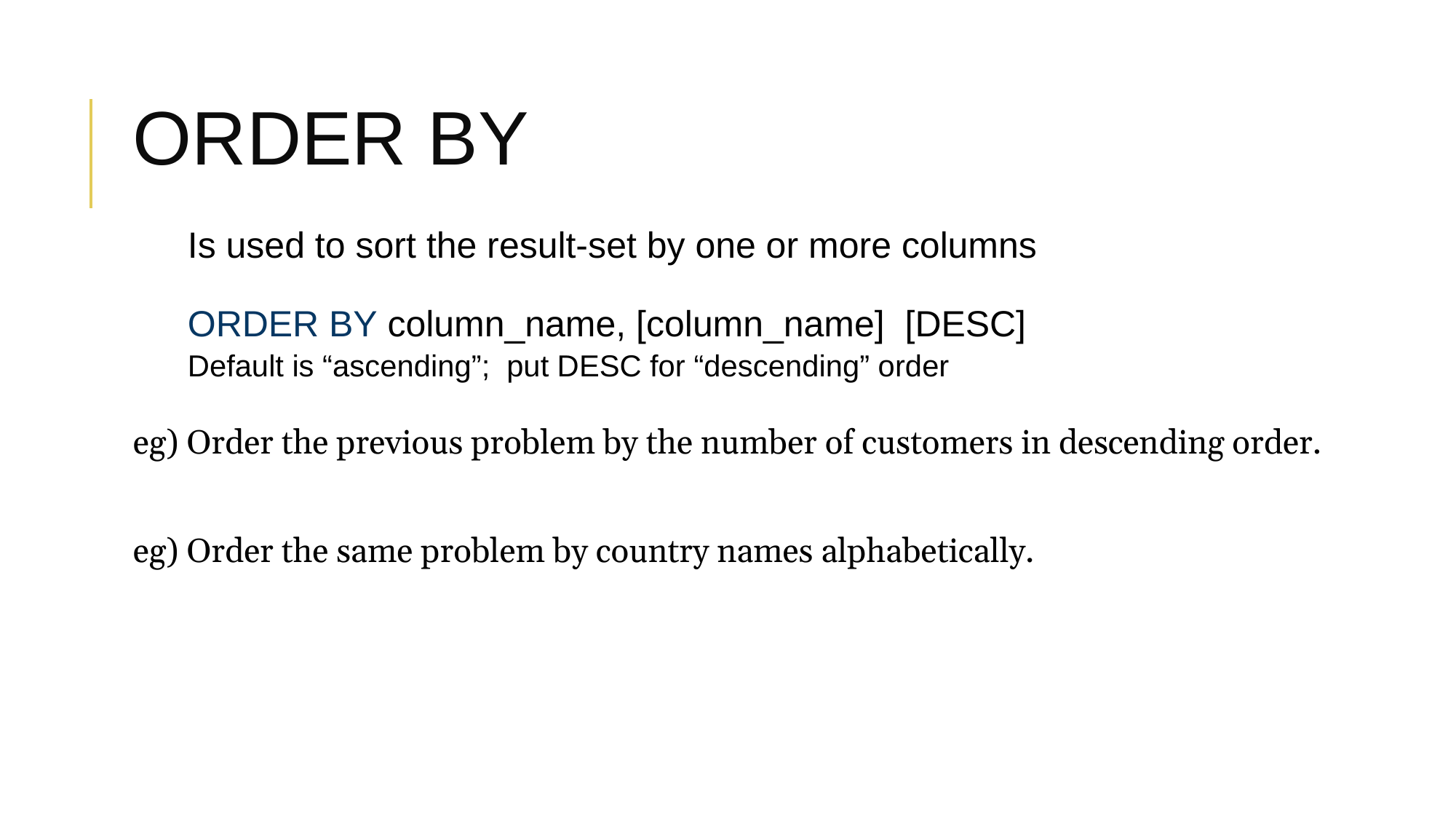

# ORDER BY
Is used to sort the result-set by one or more columns

ORDER BY column_name, [column_name]  [DESC]
Default is “ascending”;  put DESC for “descending” order

eg) Order the previous problem by the number of customers in descending order.

eg) Order the same problem by country names alphabetically.
select Country, Count(CustomerId) as numCust
from customers
group by Country
Having numCust >=2
order by Country;